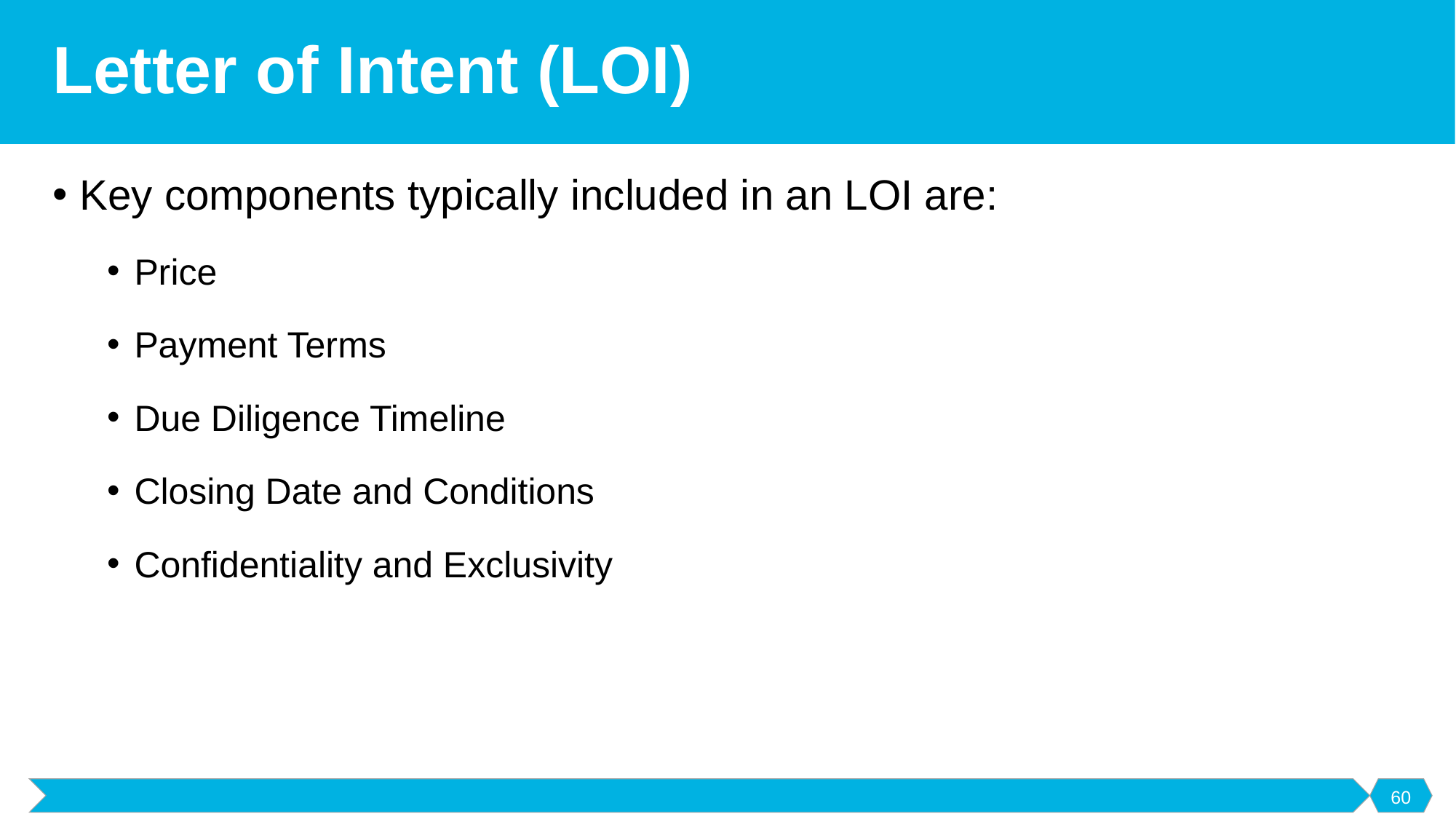

# Letter of Intent (LOI)
Key components typically included in an LOI are:
Price
Payment Terms
Due Diligence Timeline
Closing Date and Conditions
Confidentiality and Exclusivity
60